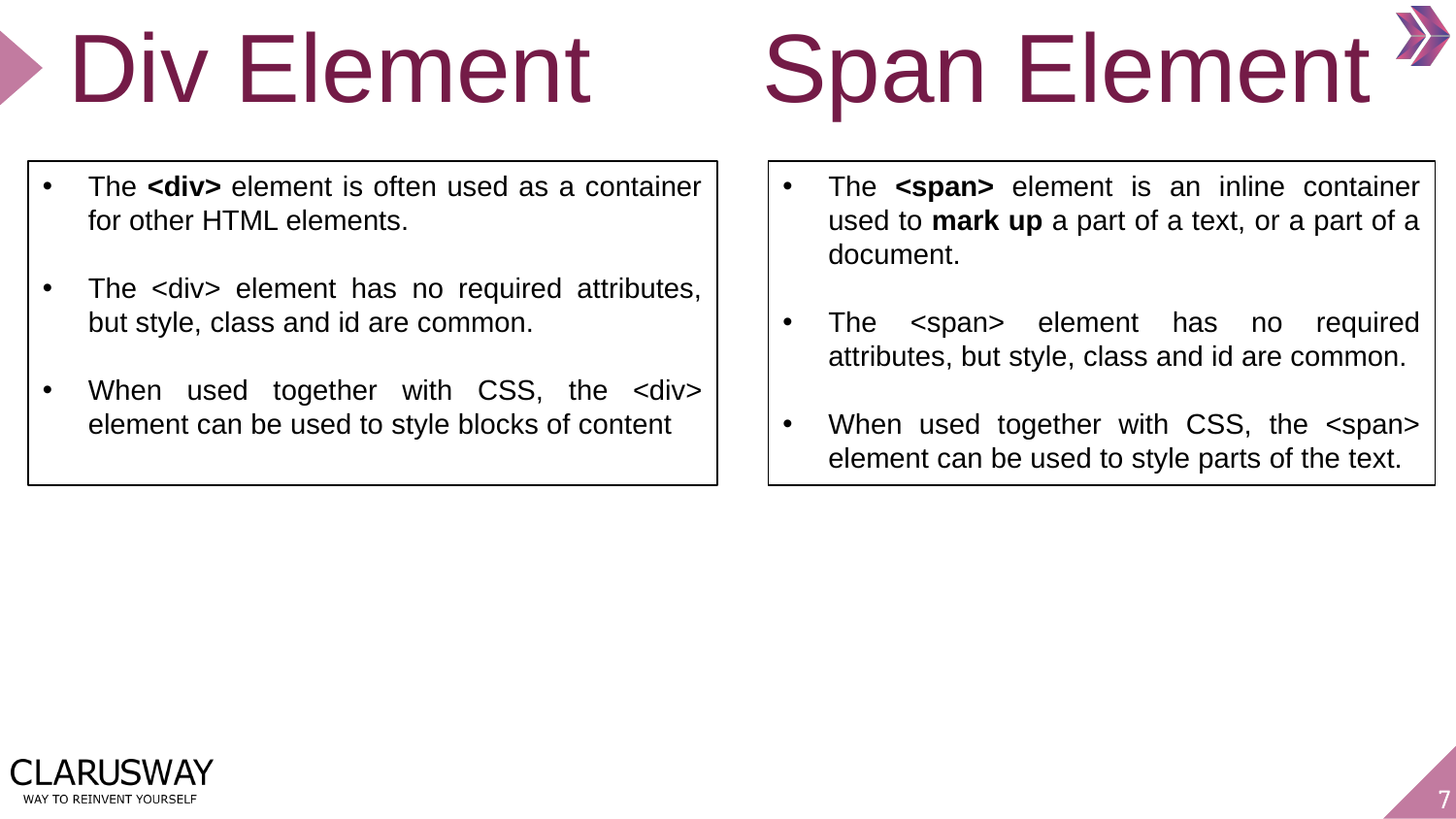

# Div Element
Span Element
The <div> element is often used as a container for other HTML elements.

The <div> element has no required attributes, but style, class and id are common.

When used together with CSS, the <div> element can be used to style blocks of content

The <span> element is an inline container used to mark up a part of a text, or a part of a document.

The <span> element has no required attributes, but style, class and id are common.

When used together with CSS, the <span> element can be used to style parts of the text.

7